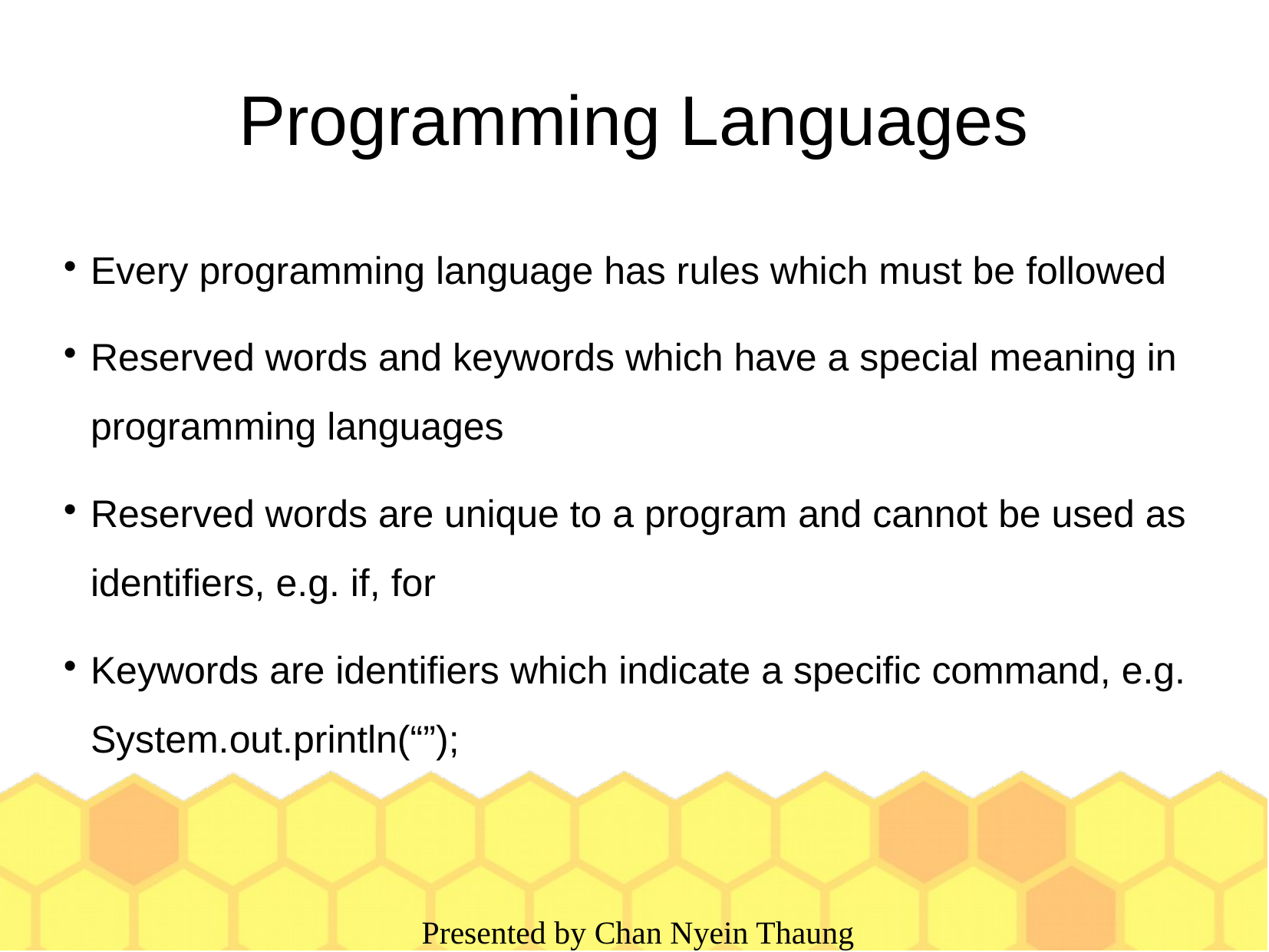

Programming Languages
Every programming language has rules which must be followed
Reserved words and keywords which have a special meaning in programming languages
Reserved words are unique to a program and cannot be used as identifiers, e.g. if, for
Keywords are identifiers which indicate a specific command, e.g. System.out.println(“”);

 Presented by Chan Nyein Thaung